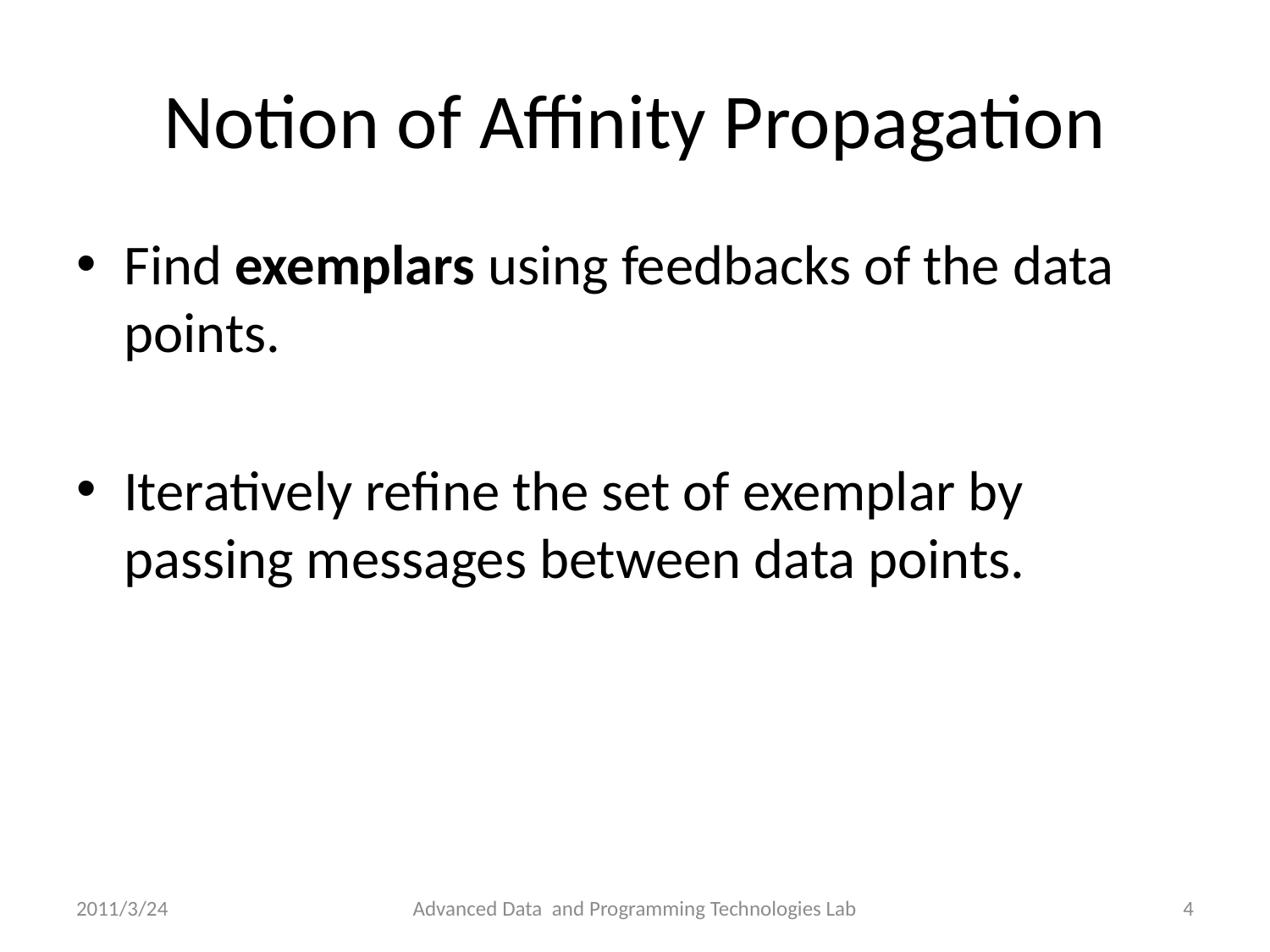

# Notion of Affinity Propagation
Find exemplars using feedbacks of the data points.

Iteratively refine the set of exemplar by passing messages between data points.

2011/3/24
Advanced Data  and Programming Technologies Lab
4